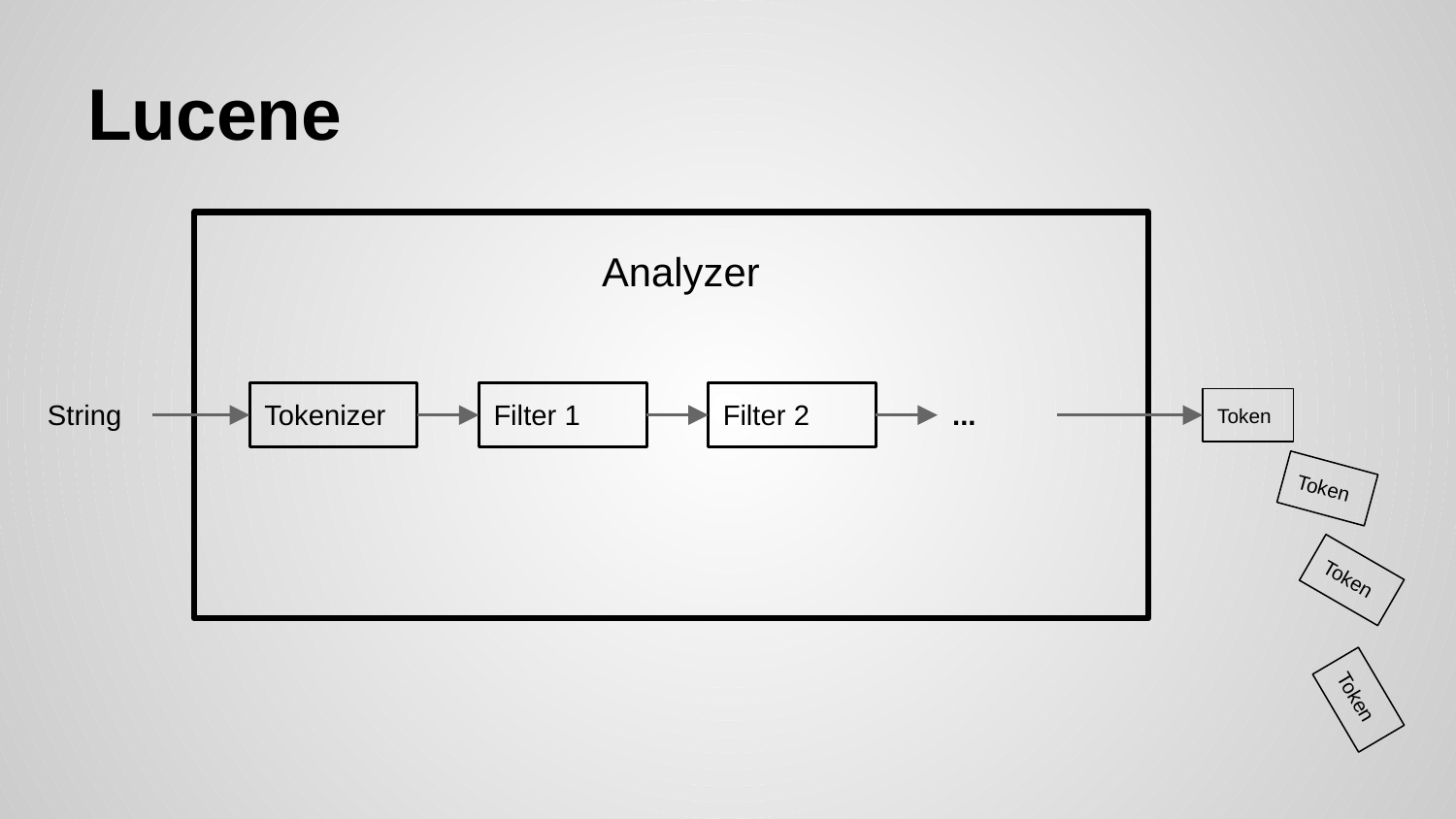

# Lucene

Analyzer
String
Tokenizer
Filter 1
Filter 2
...
Token
Token
Token
Token